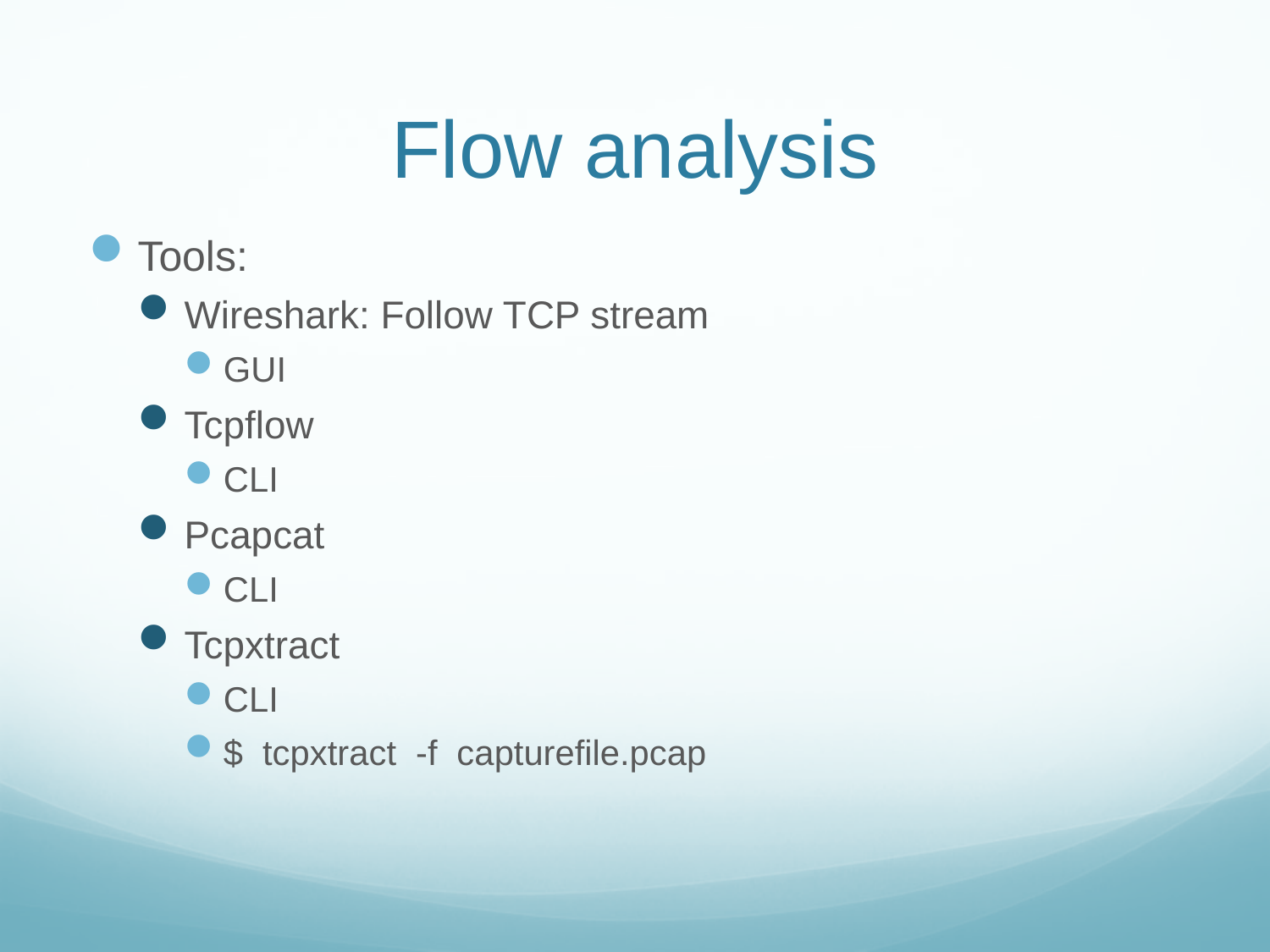

# Flow analysis
Tools:
Wireshark: Follow TCP stream
GUI
Tcpflow
CLI
Pcapcat
CLI
Tcpxtract
CLI
$  tcpxtract  -f  capturefile.pcap